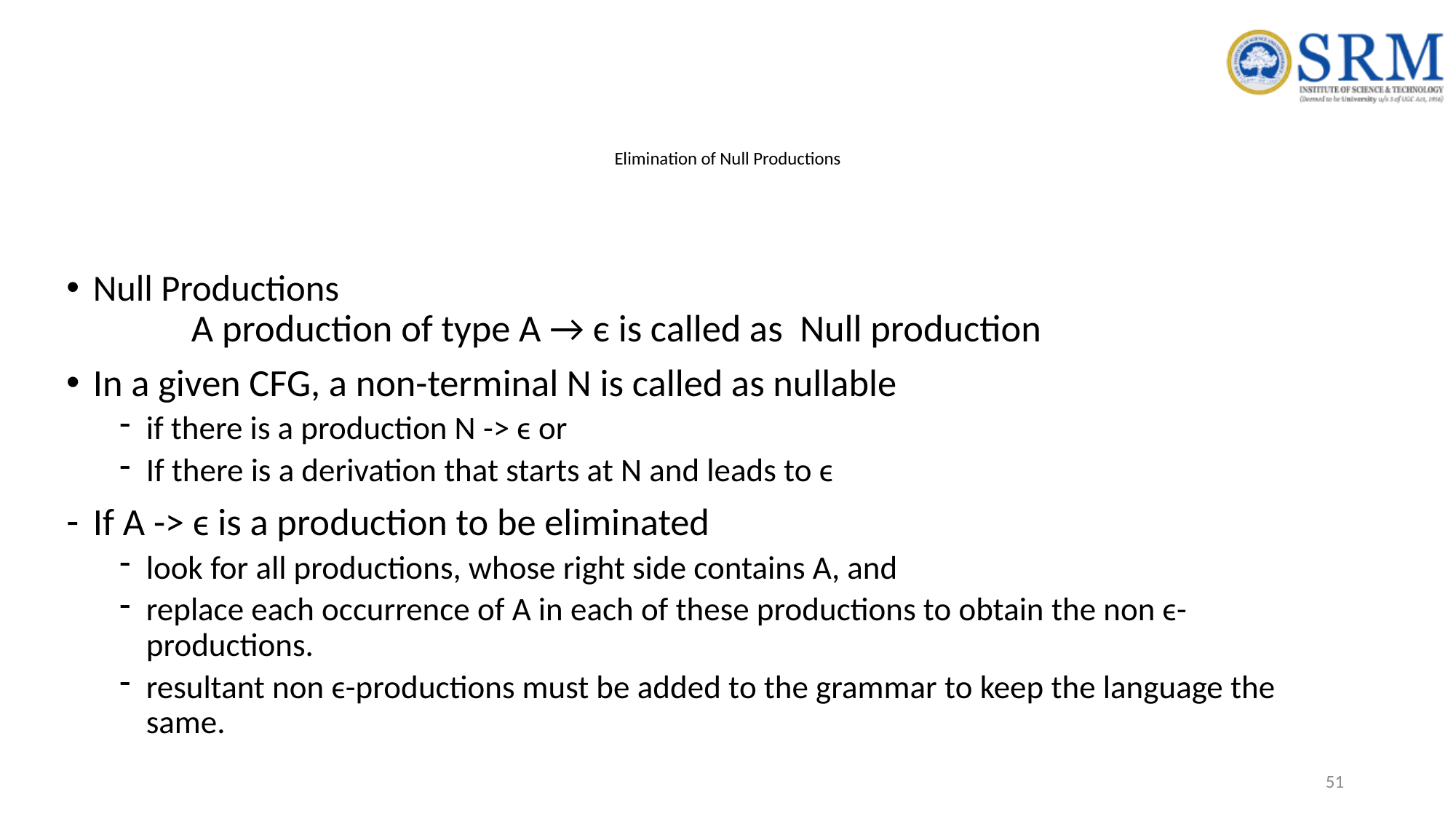

# Elimination of Null Productions
Null Productions
	A production of type A → є is called as  Null production
In a given CFG, a non-terminal N is called as nullable
if there is a production N -> ϵ or
If there is a derivation that starts at N and leads to ϵ
If A -> ϵ is a production to be eliminated
look for all productions, whose right side contains A, and
replace each occurrence of A in each of these productions to obtain the non ϵ-productions.
resultant non ϵ-productions must be added to the grammar to keep the language the same.

51